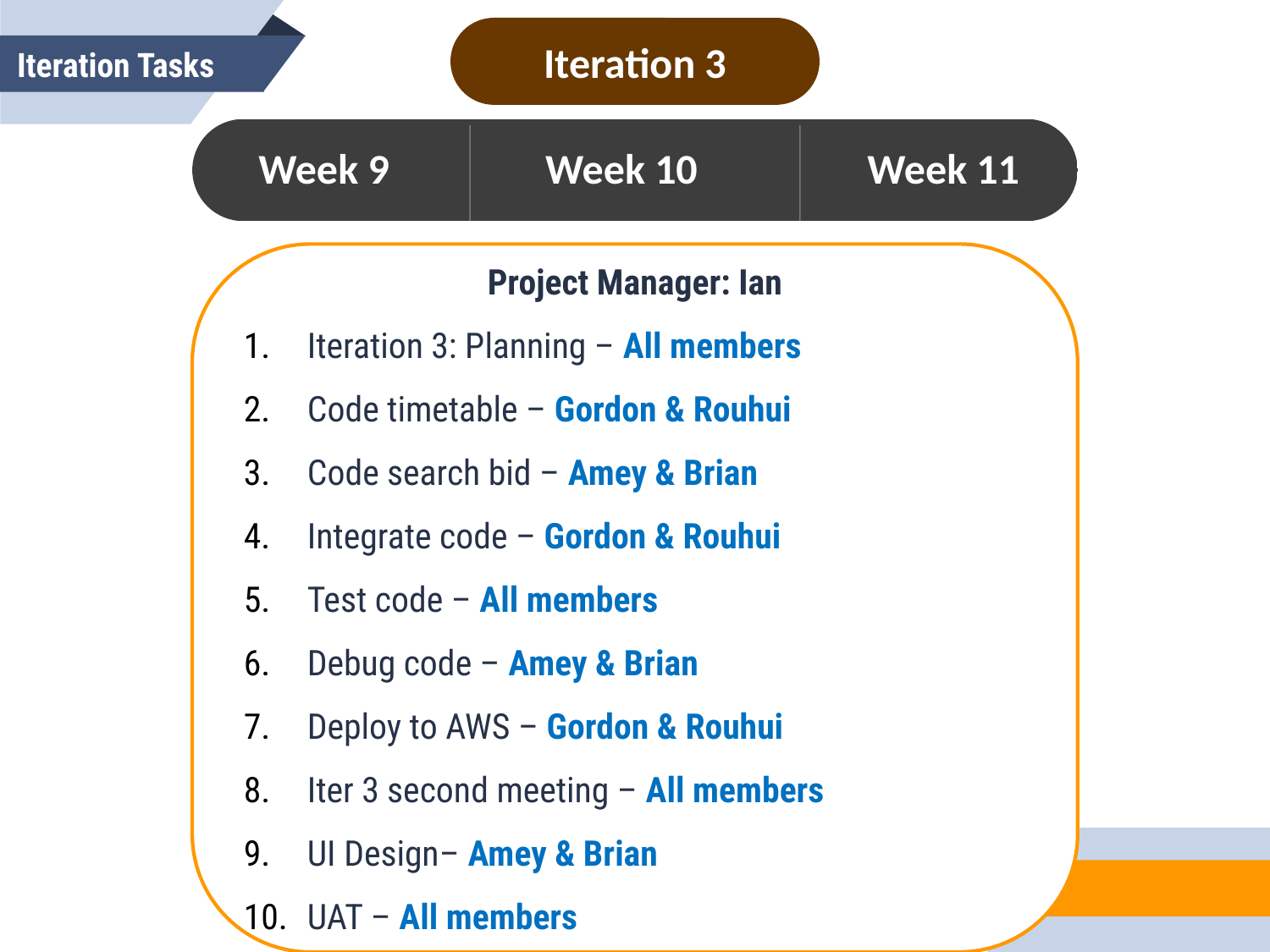

Iteration 3
Iteration Tasks

Week 10
Week 11
Week 9

Project Manager: Ian
Iteration 3: Planning – All members
Code timetable – Gordon & Rouhui
Code search bid – Amey & Brian
Integrate code – Gordon & Rouhui
Test code – All members
Debug code – Amey & Brian
Deploy to AWS – Gordon & Rouhui
Iter 3 second meeting – All members
UI Design– Amey & Brian
UAT – All members